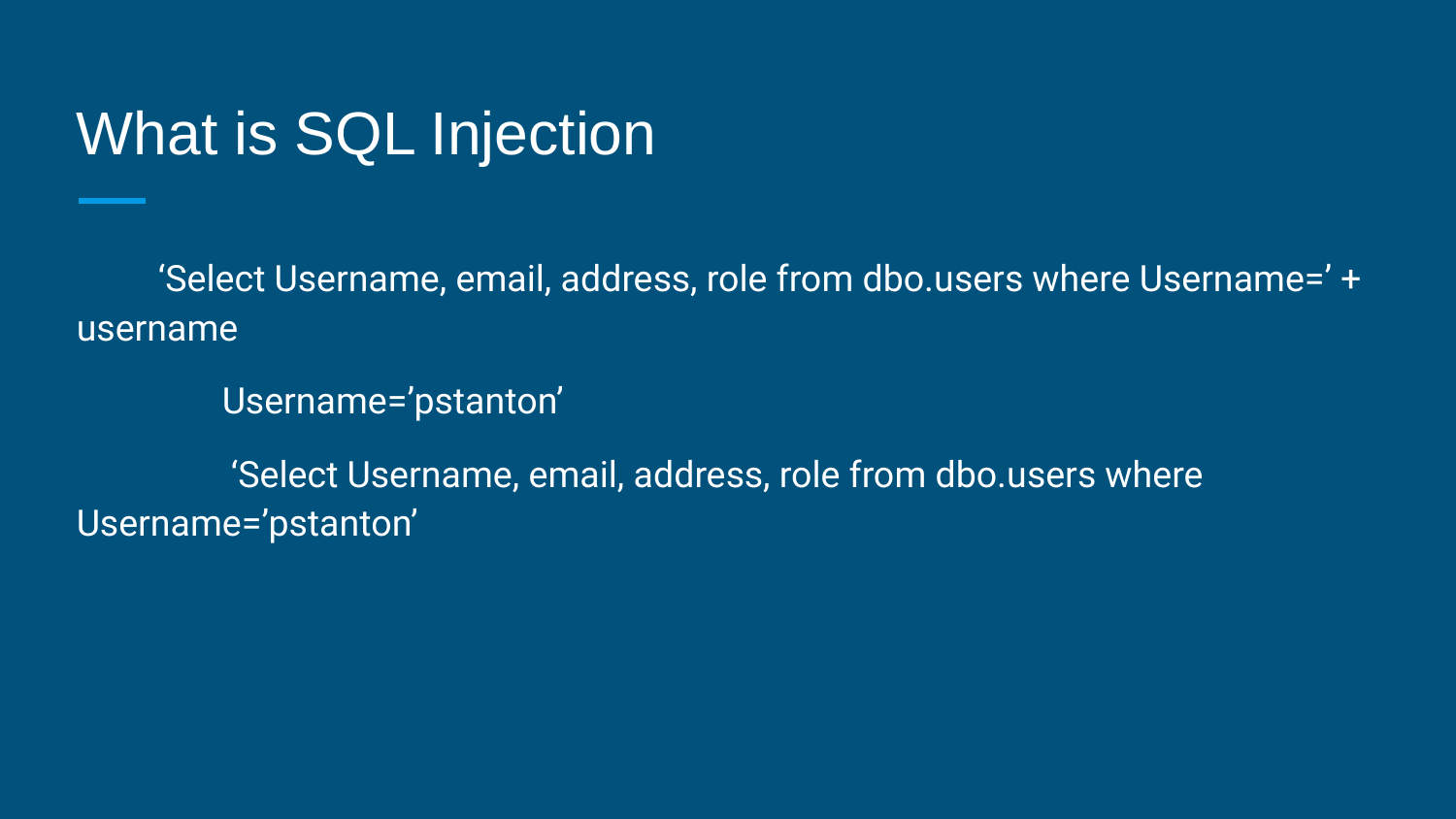

# What is SQL Injection
 ‘Select Username, email, address, role from dbo.users where Username=’ + username
	Username=’pstanton’
	 ‘Select Username, email, address, role from dbo.users where Username=’pstanton’